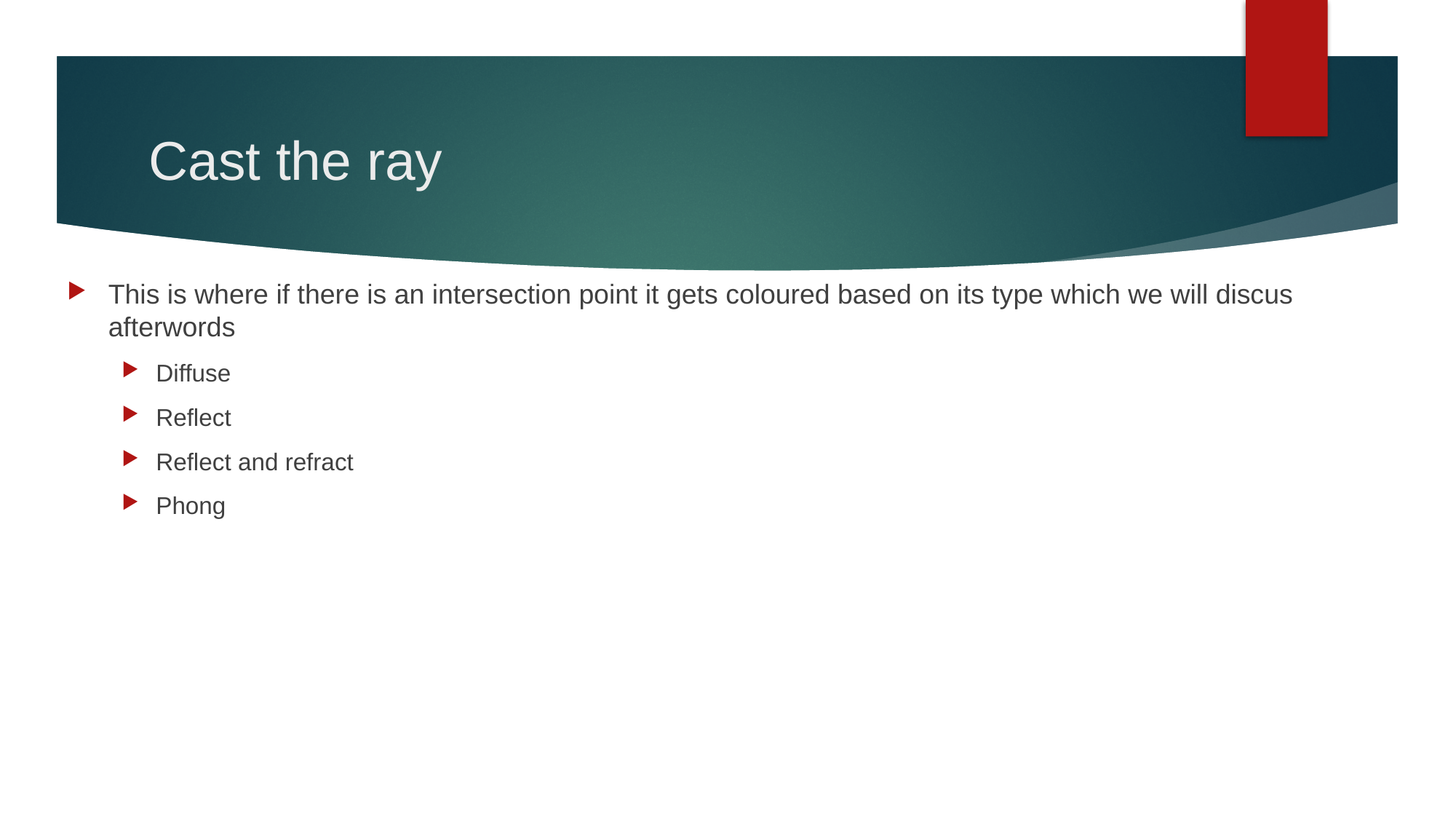

# Cast the ray
This is where if there is an intersection point it gets coloured based on its type which we will discus afterwords
Diffuse
Reflect
Reflect and refract
Phong